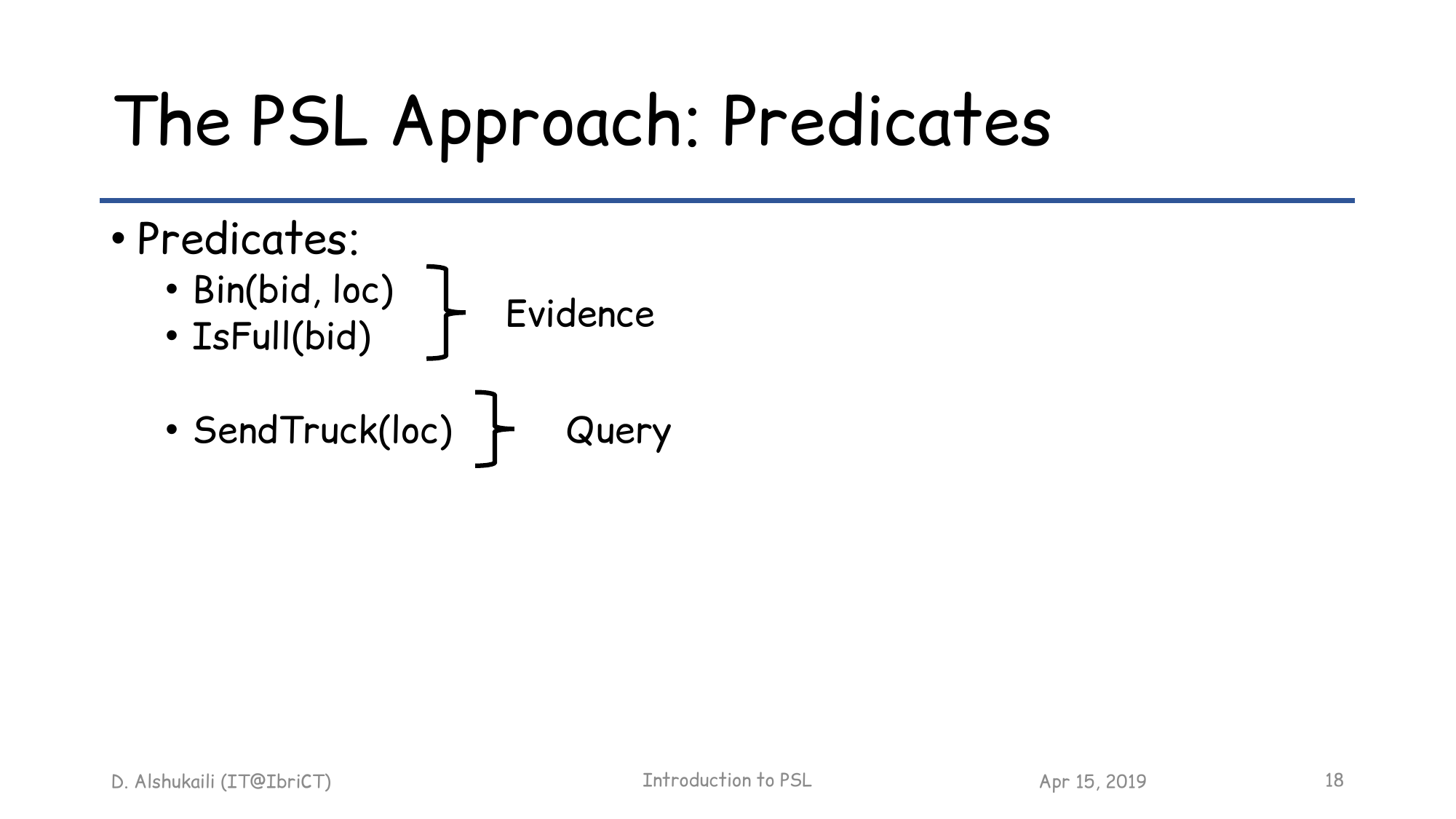

# The PSL Approach: Predicates
Predicates:
Bin(bid, loc)
IsFull(bid)

SendTruck(loc)

Evidence

Query
Introduction to PSL
Apr 15, 2019
18